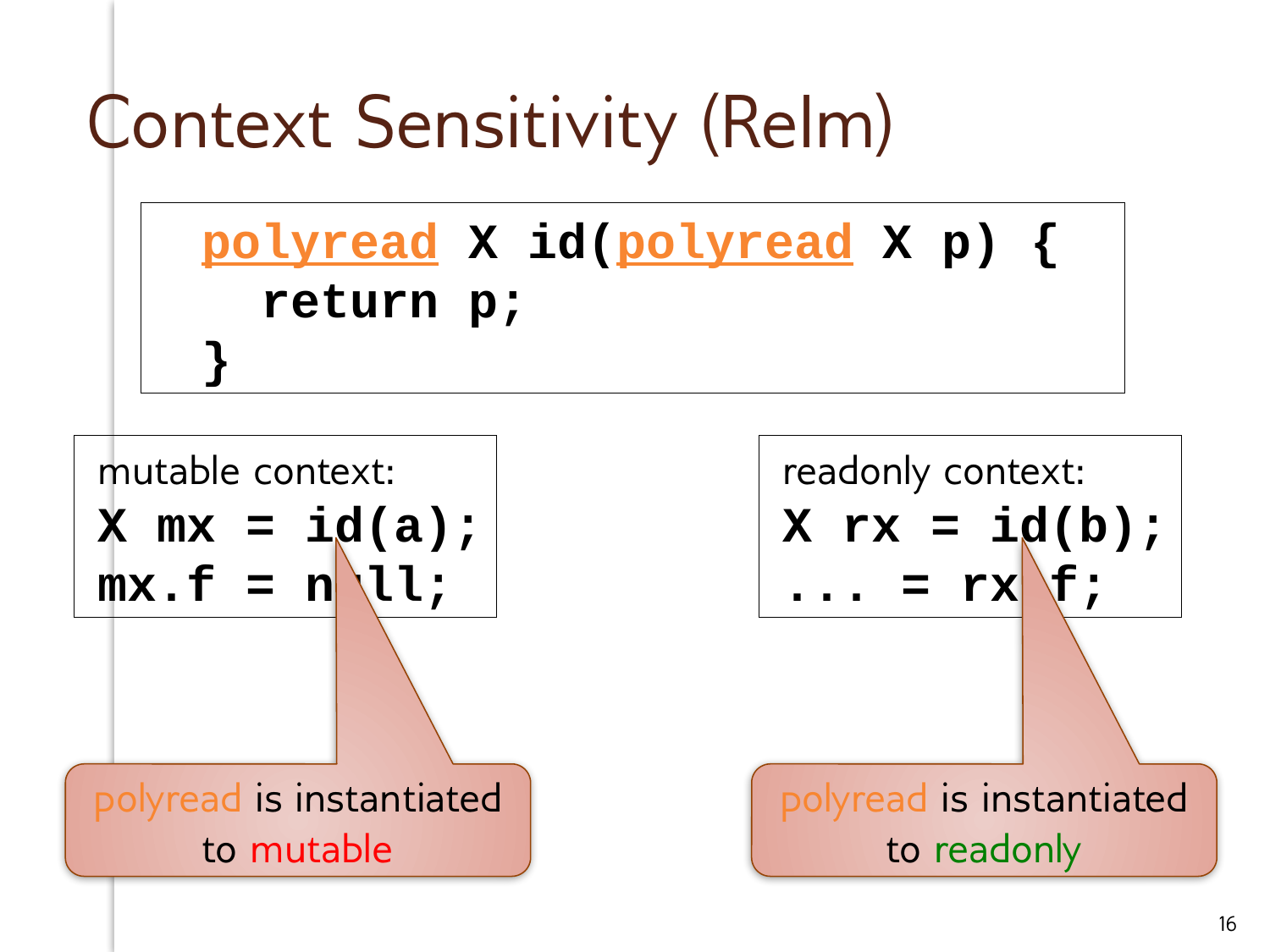

# Context Sensitivity (ReIm)
polyread X id(polyread X p) {
  return p;
}
mutable context:
X mx = id(a);
mx.f = null;
readonly context:
X rx = id(b);
... = rx.f;
polyread is instantiated to mutable
polyread is instantiated to readonly
16